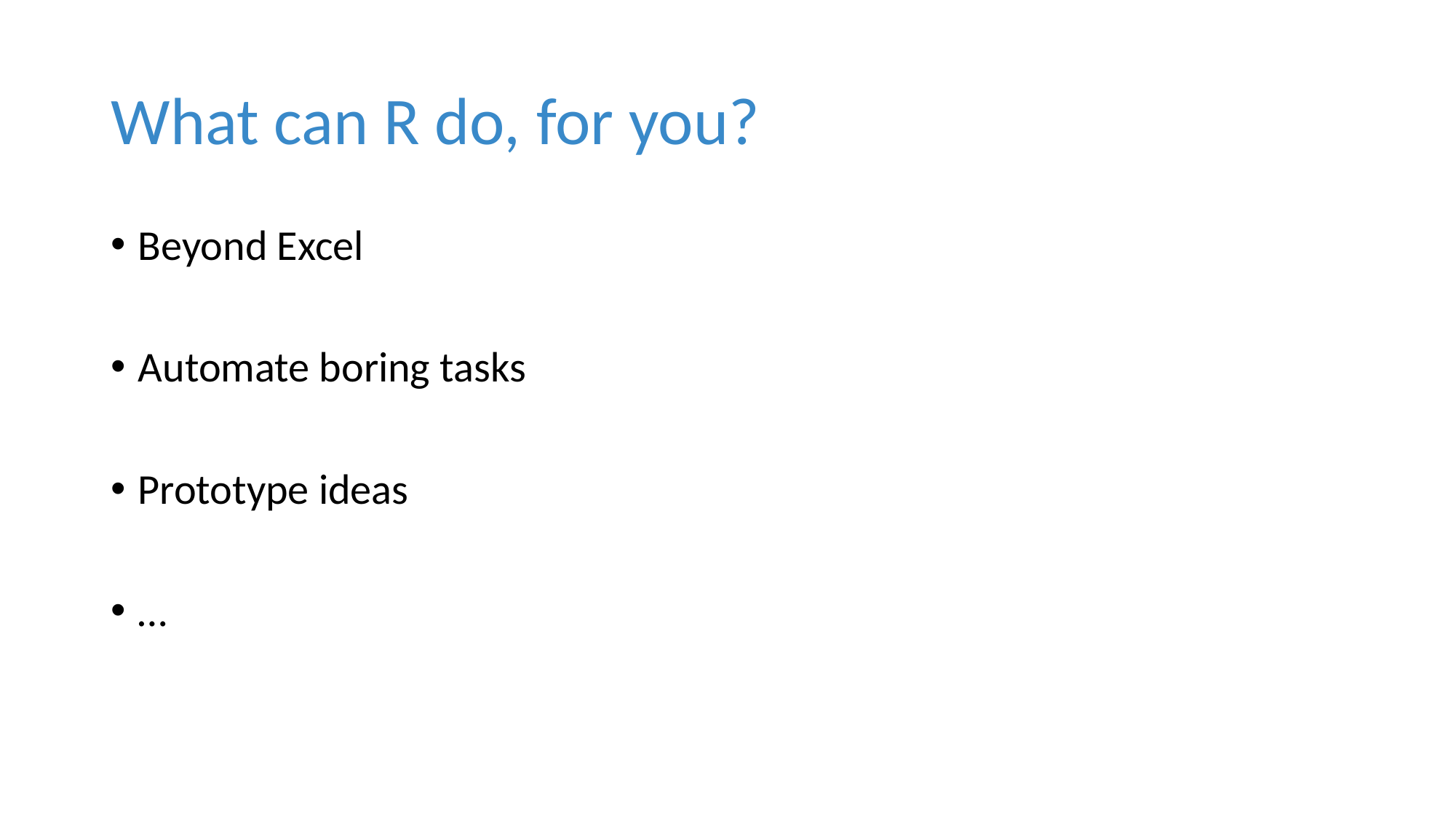

# What can R do, for you?
Beyond Excel

Automate boring tasks

Prototype ideas

…